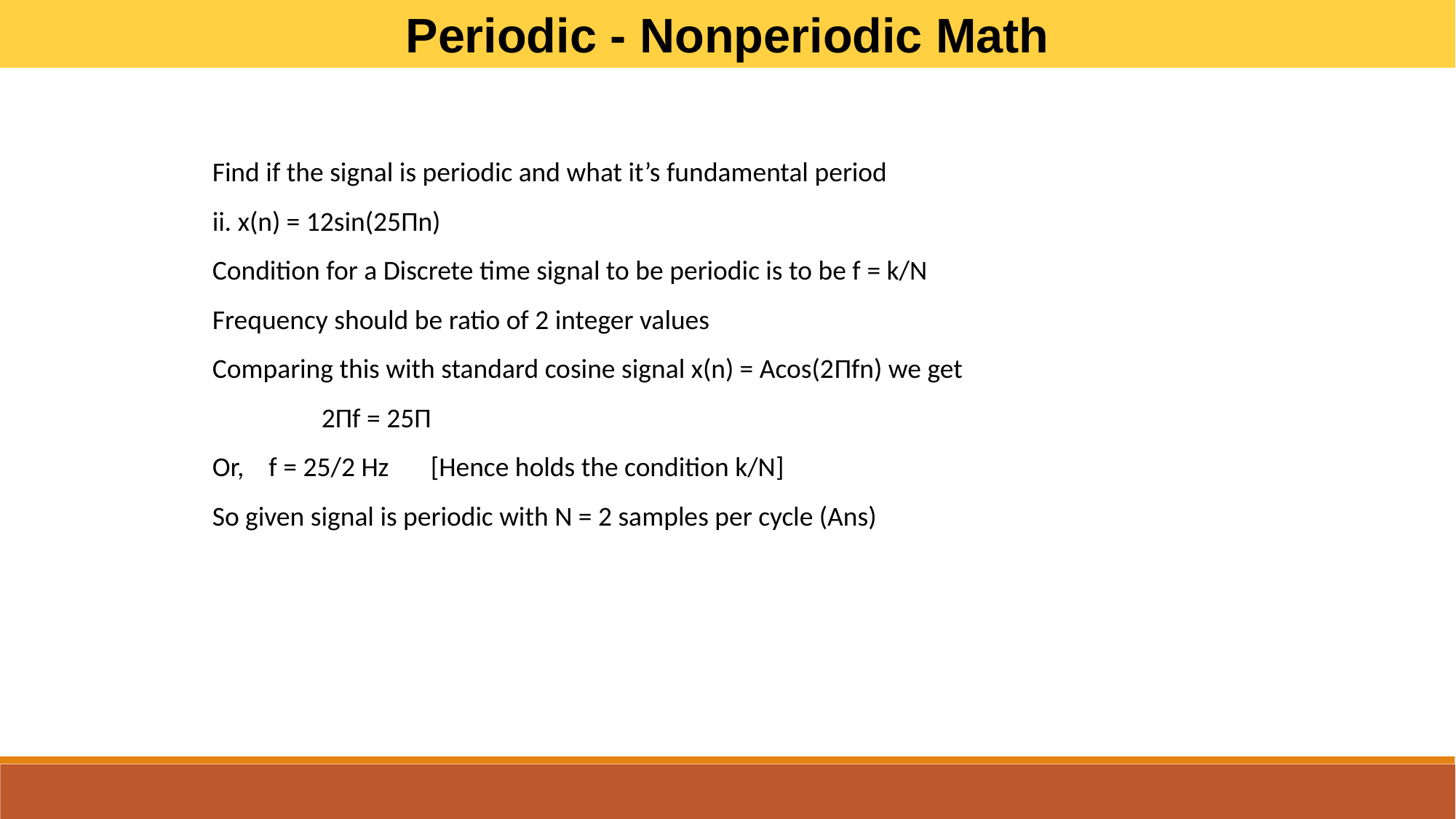

Periodic - Nonperiodic Math
Find if the signal is periodic and what it’s fundamental period
ii. x(n) = 12sin(25Πn)
Condition for a Discrete time signal to be periodic is to be f = k/N
Frequency should be ratio of 2 integer values
Comparing this with standard cosine signal x(n) = Acos(2Πfn) we get
	2Πf = 25Π
Or,    f = 25/2 Hz	[Hence holds the condition k/N]
So given signal is periodic with N = 2 samples per cycle (Ans)